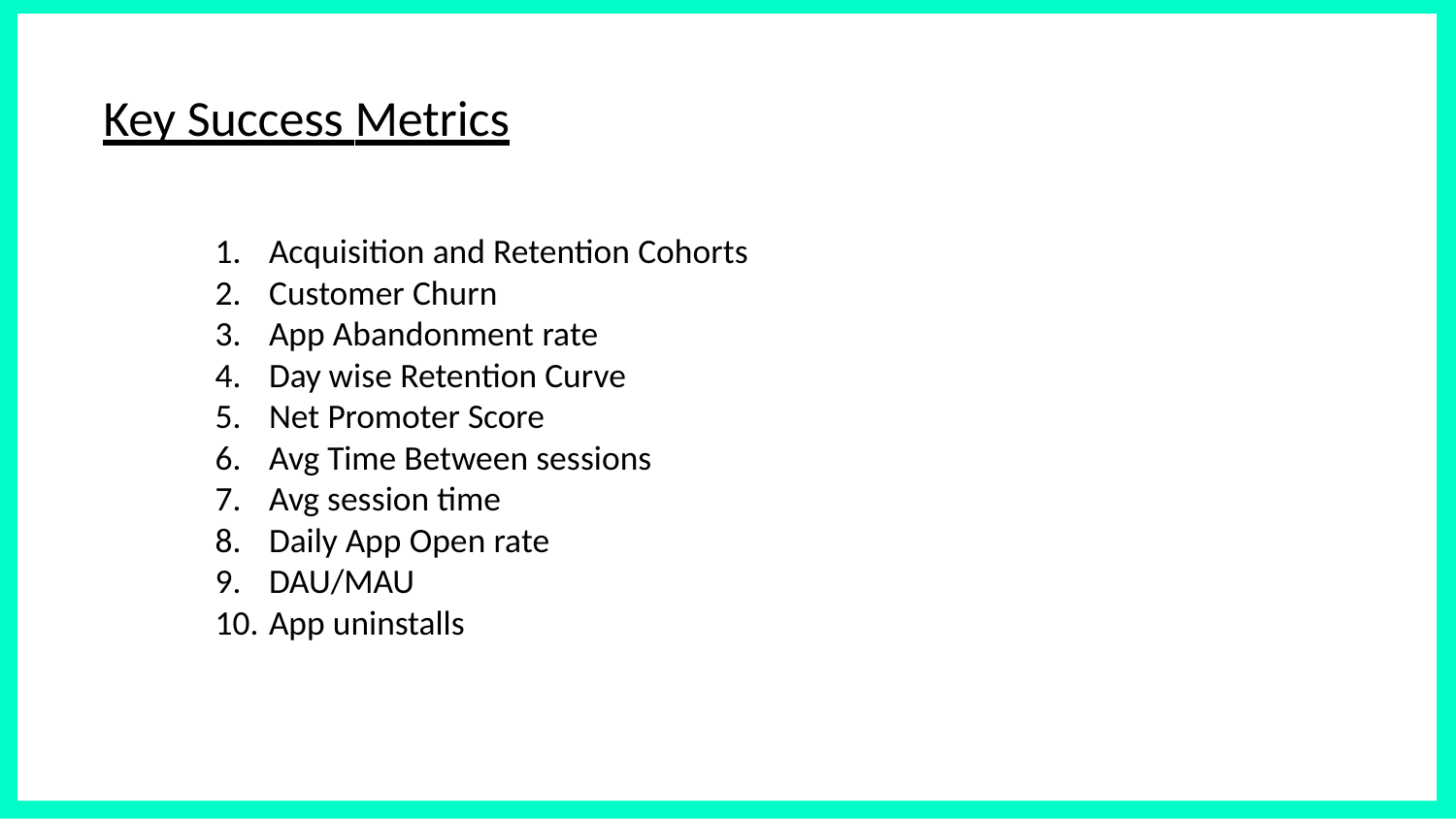

# Key Success Metrics
Acquisition and Retention Cohorts
Customer Churn
App Abandonment rate
Day wise Retention Curve
Net Promoter Score
Avg Time Between sessions
Avg session time
Daily App Open rate
DAU/MAU
App uninstalls